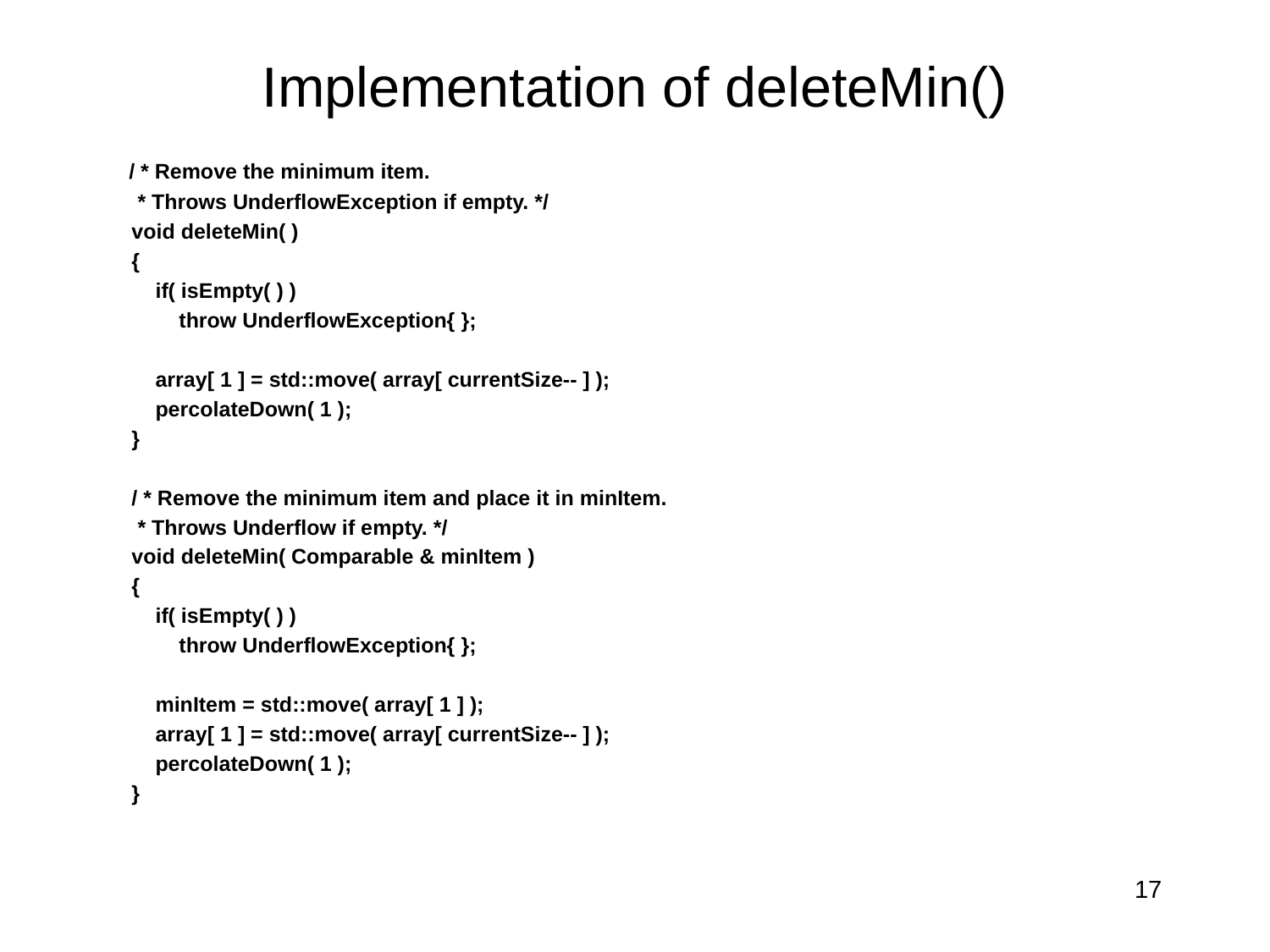

# Implementation of deleteMin()
   / * Remove the minimum item.
     * Throws UnderflowException if empty. */
    void deleteMin( )
    {
        if( isEmpty( ) )
            throw UnderflowException{ };

        array[ 1 ] = std::move( array[ currentSize-- ] );
        percolateDown( 1 );
    }

    / * Remove the minimum item and place it in minItem.
     * Throws Underflow if empty. */
    void deleteMin( Comparable & minItem )
    {
        if( isEmpty( ) )
            throw UnderflowException{ };

        minItem = std::move( array[ 1 ] );
        array[ 1 ] = std::move( array[ currentSize-- ] );
        percolateDown( 1 );
    }
17